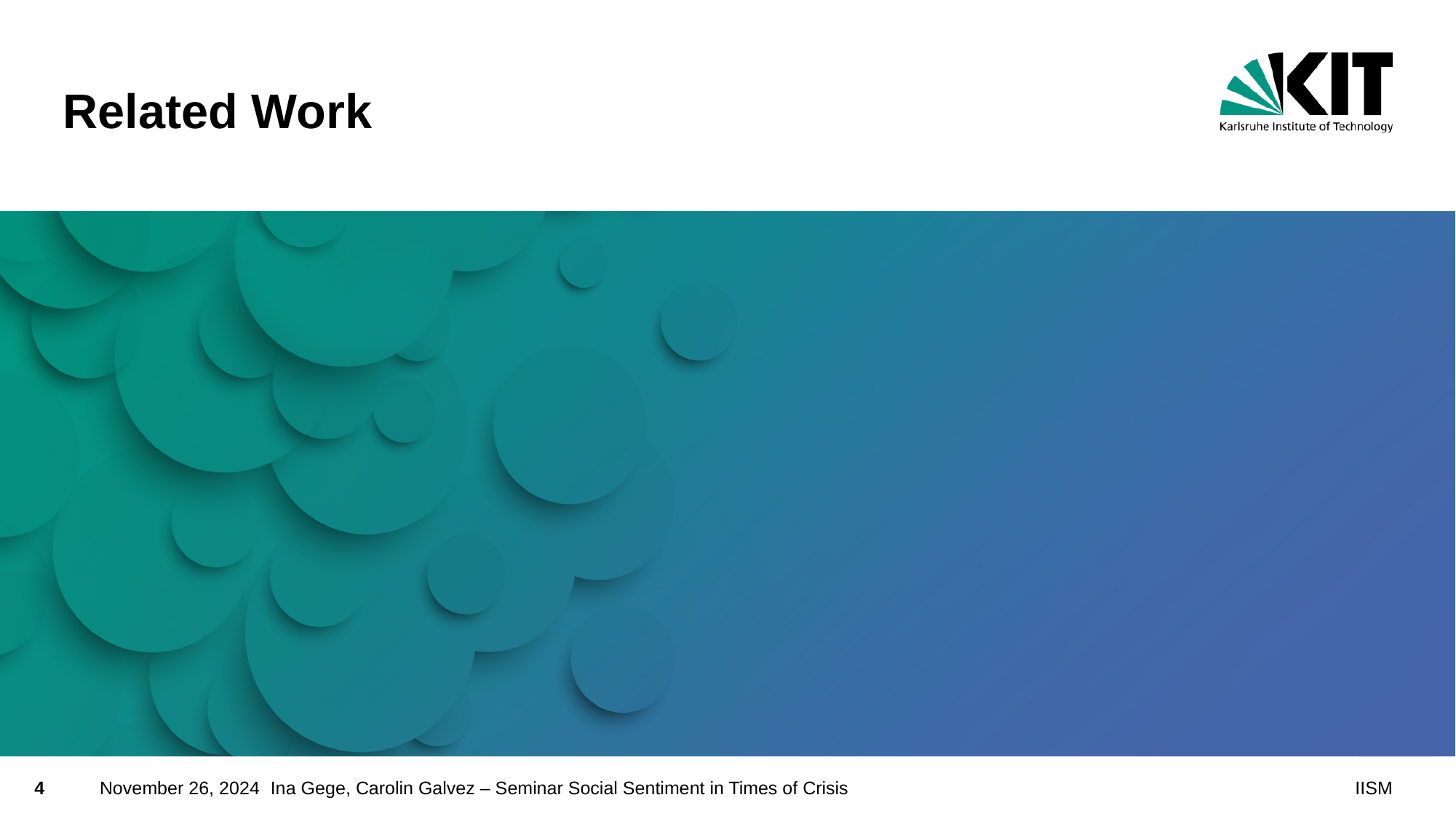

# Related Work
4
November 26, 2024